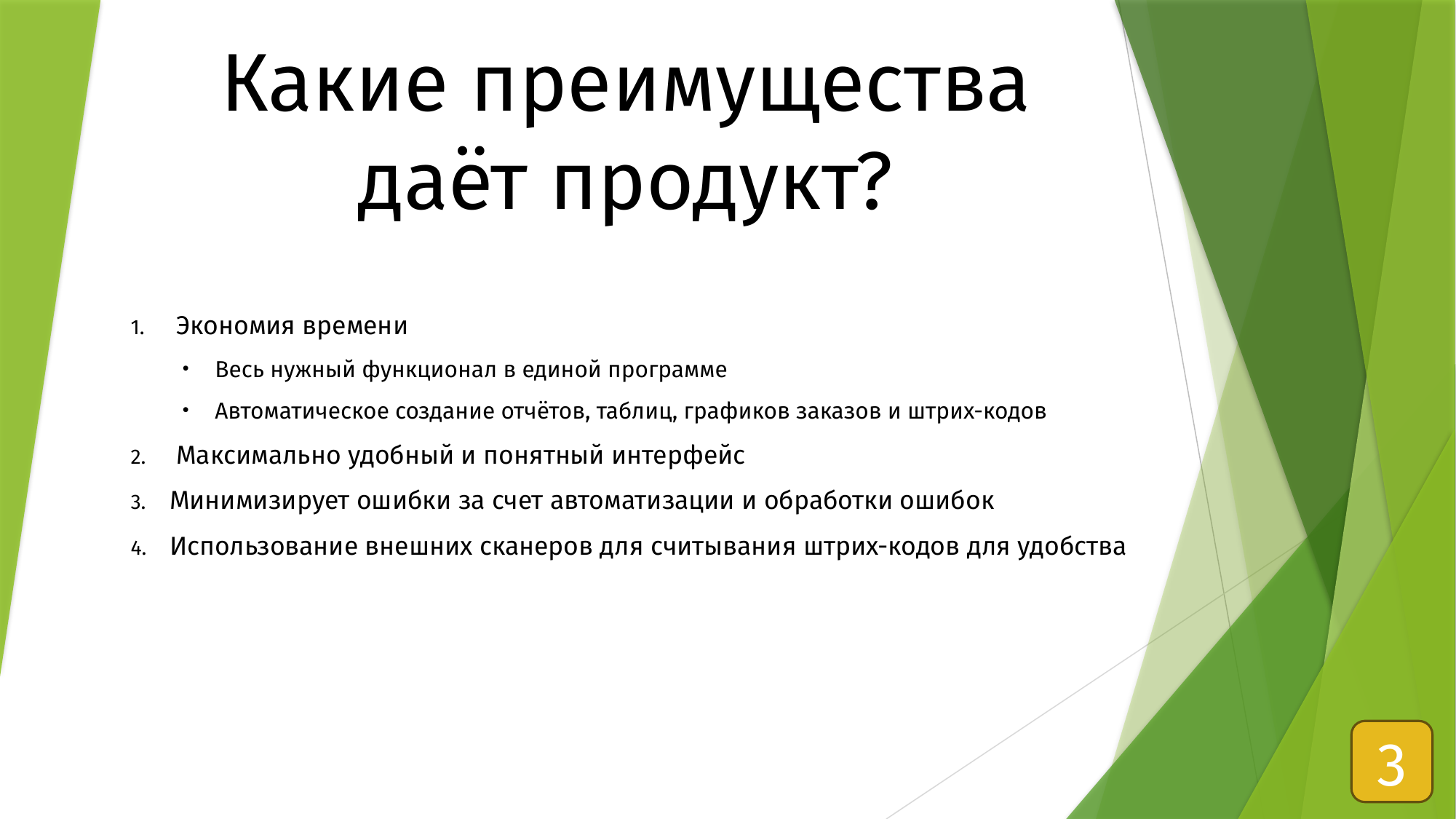

# Какие преимущества даёт продукт?
 Экономия времени
Весь нужный функционал в единой программе
Автоматическое создание отчётов, таблиц, графиков заказов и штрих-кодов
 Максимально удобный и понятный интерфейс
Минимизирует ошибки за счет автоматизации и обработки ошибок
Использование внешних сканеров для считывания штрих-кодов для удобства
3